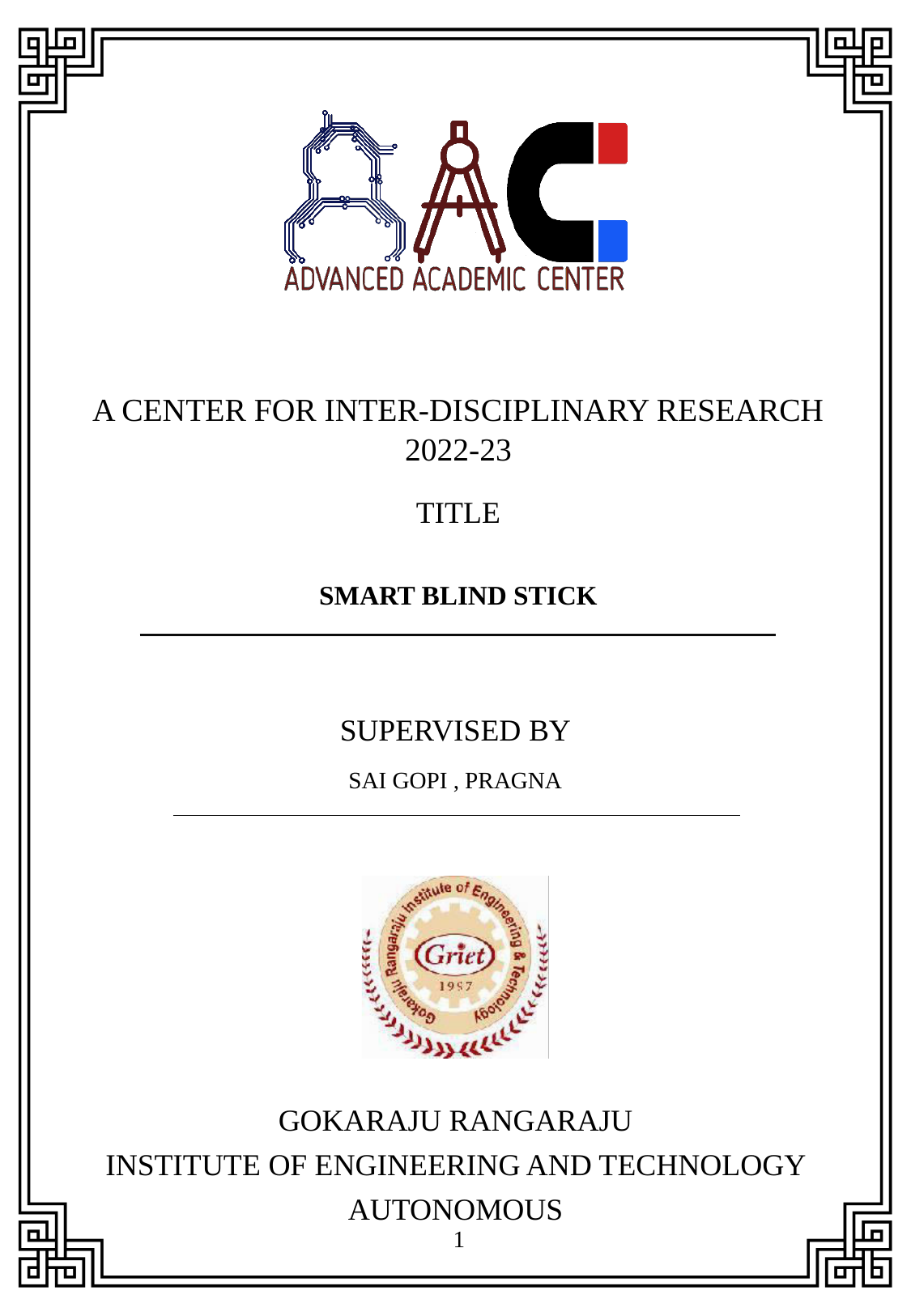

A CENTER FOR INTER-DISCIPLINARY RESEARCH 2022-23
TITLE

SMART BLIND STICK

SUPERVISED BY
SAI GOPI , PRAGNA

GOKARAJU RANGARAJU
INSTITUTE OF ENGINEERING AND TECHNOLOGY AUTONOMOUS
1